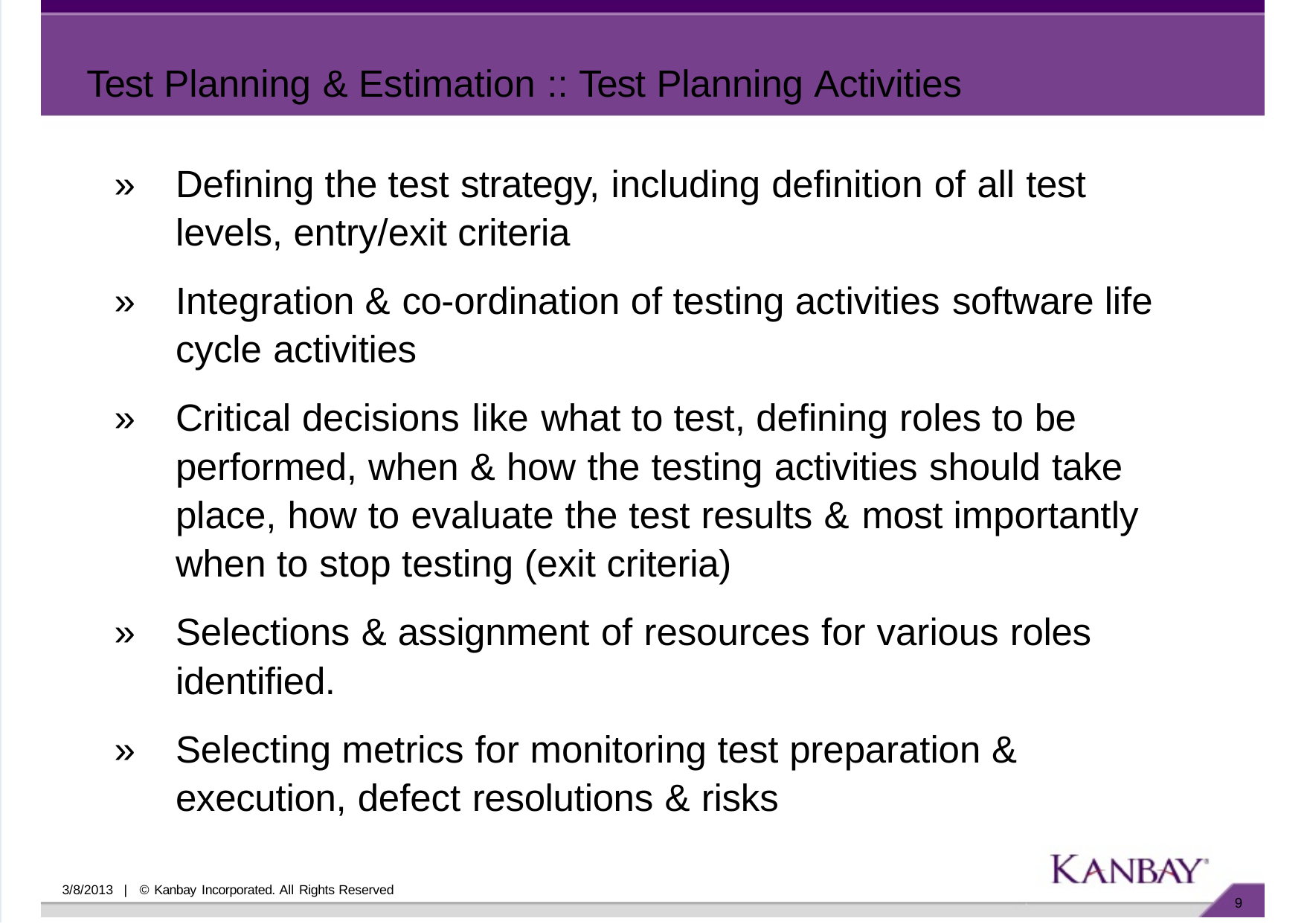

Test Planning & Estimation :: Test Planning Activities

»	Defining the test strategy, including definition of all test levels, entry/exit criteria
»	Integration & co-ordination of testing activities software life cycle activities
»	Critical decisions like what to test, defining roles to be performed, when & how the testing activities should take place, how to evaluate the test results & most importantly when to stop testing (exit criteria)
»	Selections & assignment of resources for various roles identified.
»	Selecting metrics for monitoring test preparation & execution, defect resolutions & risks
3/8/2013 |  © Kanbay Incorporated. All Rights Reserved
9